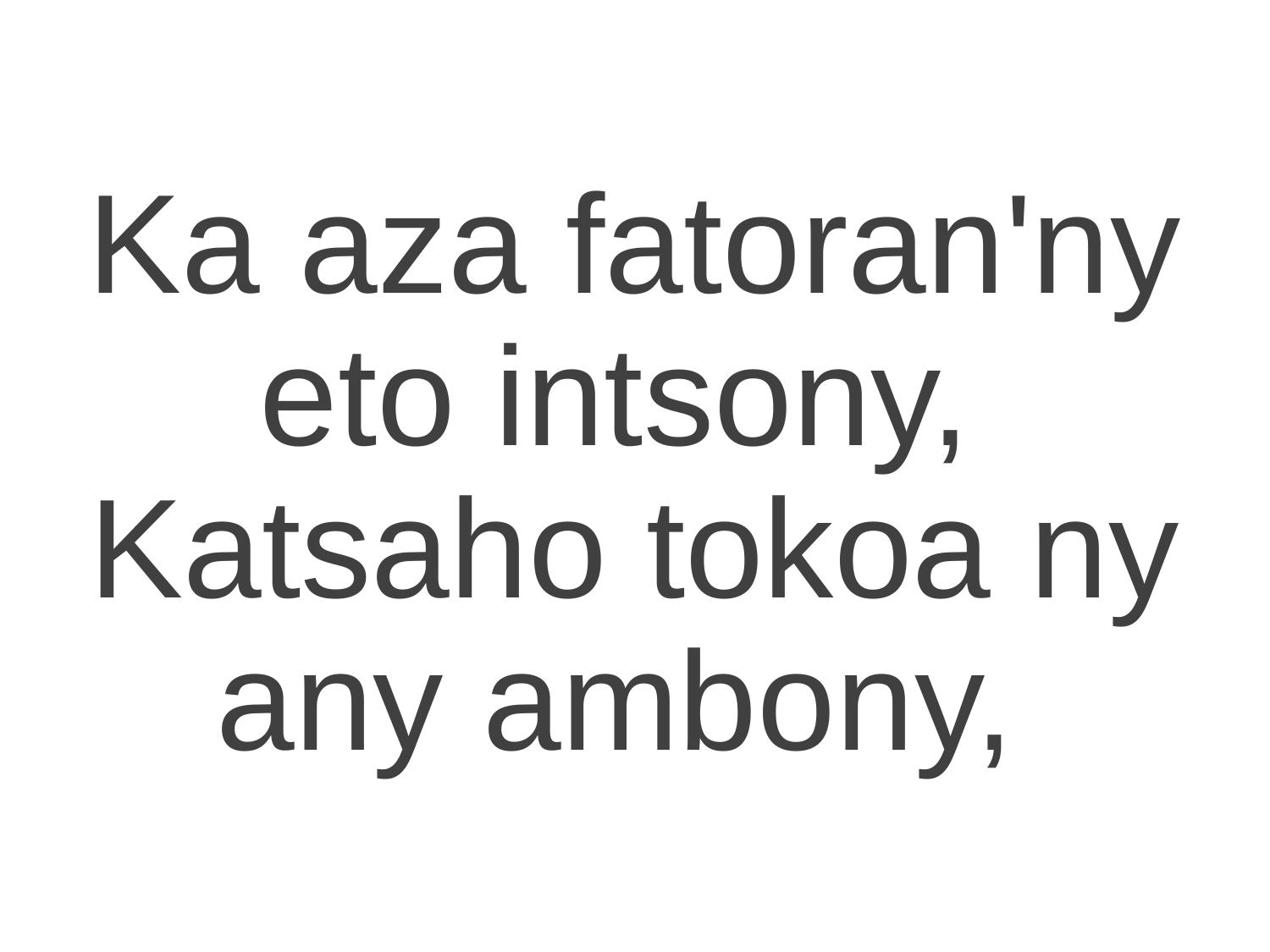

Ka aza fatoran'ny eto intsony,
Katsaho tokoa ny any ambony,